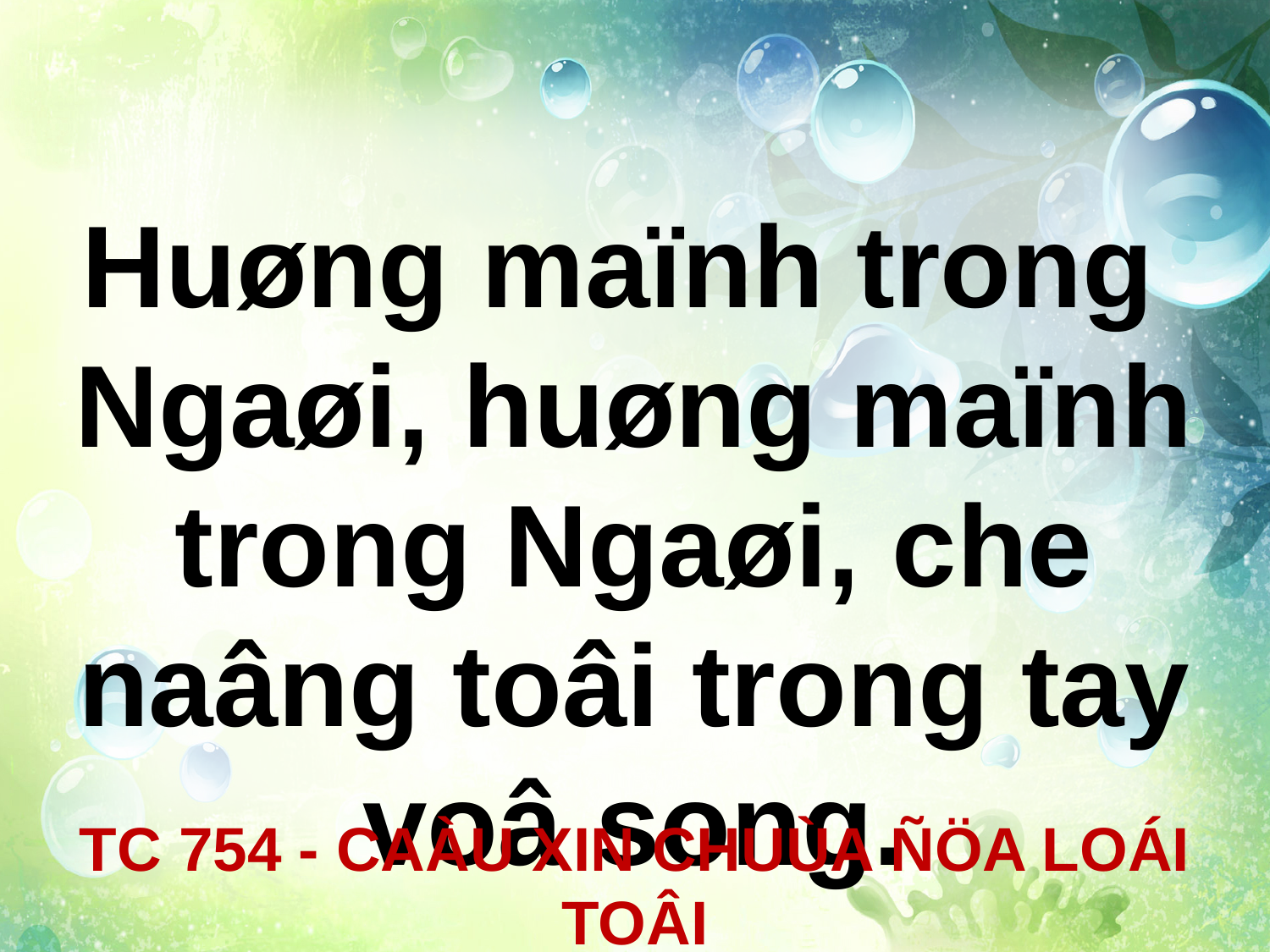

Huøng maïnh trong
Ngaøi, huøng maïnh trong Ngaøi, che naâng toâi trong tay voâ song.
TC 754 - CAÀU XIN CHUÙA ÑÖA LOÁI TOÂI